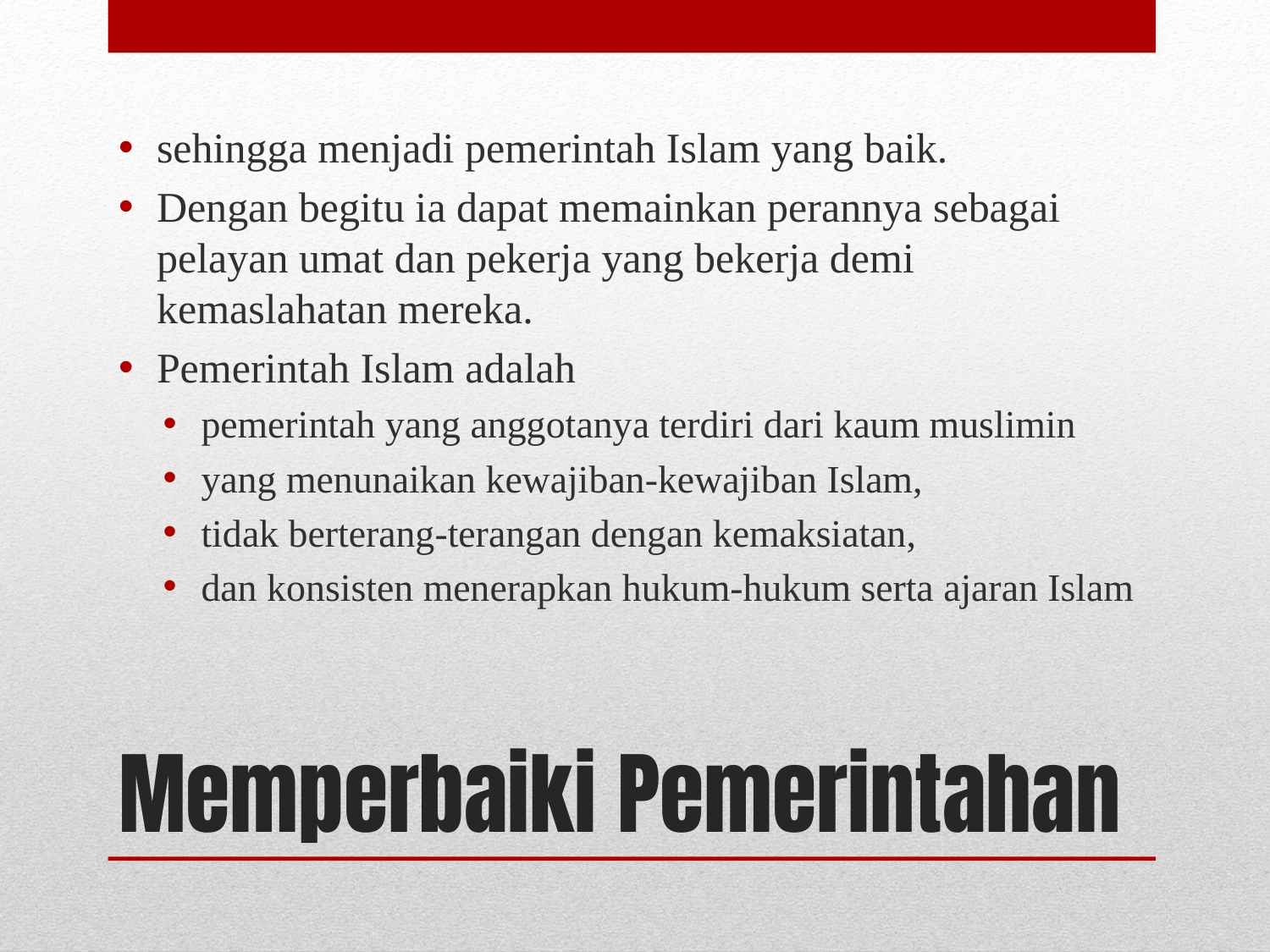

sehingga menjadi pemerintah Islam yang baik.
Dengan begitu ia dapat memainkan perannya sebagai pelayan umat dan pekerja yang bekerja demi kemaslahatan mereka.
Pemerintah Islam adalah
pemerintah yang anggotanya terdiri dari kaum muslimin
yang menunaikan kewajiban-kewajiban Islam,
tidak berterang-terangan dengan kemaksiatan,
dan konsisten menerapkan hukum-hukum serta ajaran Islam
# Memperbaiki Pemerintahan